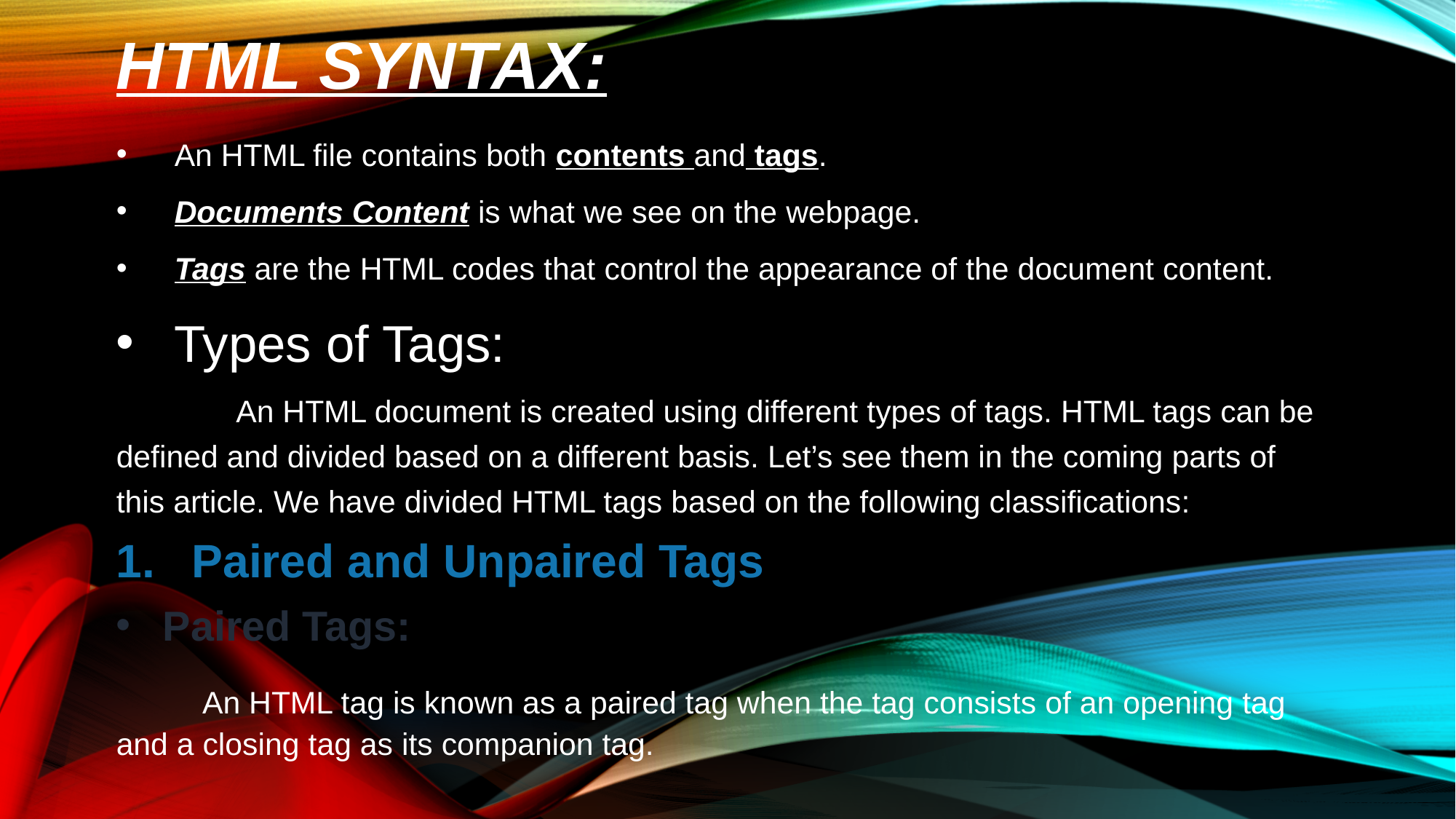

# HTML Syntax:
An HTML file contains both contents and tags.
Documents Content is what we see on the webpage.
Tags are the HTML codes that control the appearance of the document content.
Types of Tags:
			     An HTML document is created using different types of tags. HTML tags can be defined and divided based on a different basis. Let’s see them in the coming parts of this article. We have divided HTML tags based on the following classifications:
Paired and Unpaired Tags
Paired Tags:
		An HTML tag is known as a paired tag when the tag consists of an opening tag and a closing tag as its companion tag.